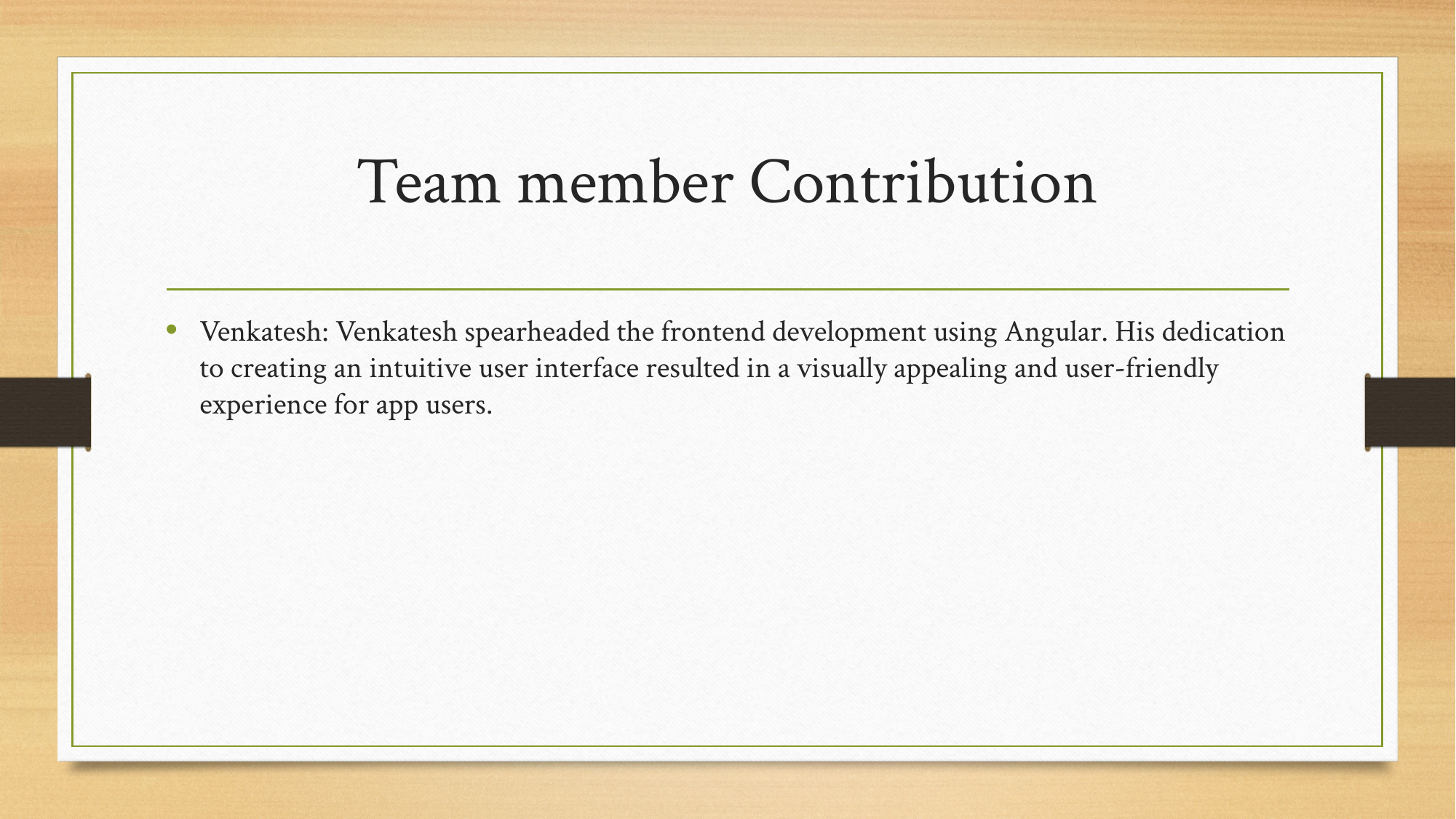

# Team member Contribution
Venkatesh: Venkatesh spearheaded the frontend development using Angular. His dedication to creating an intuitive user interface resulted in a visually appealing and user-friendly experience for app users.